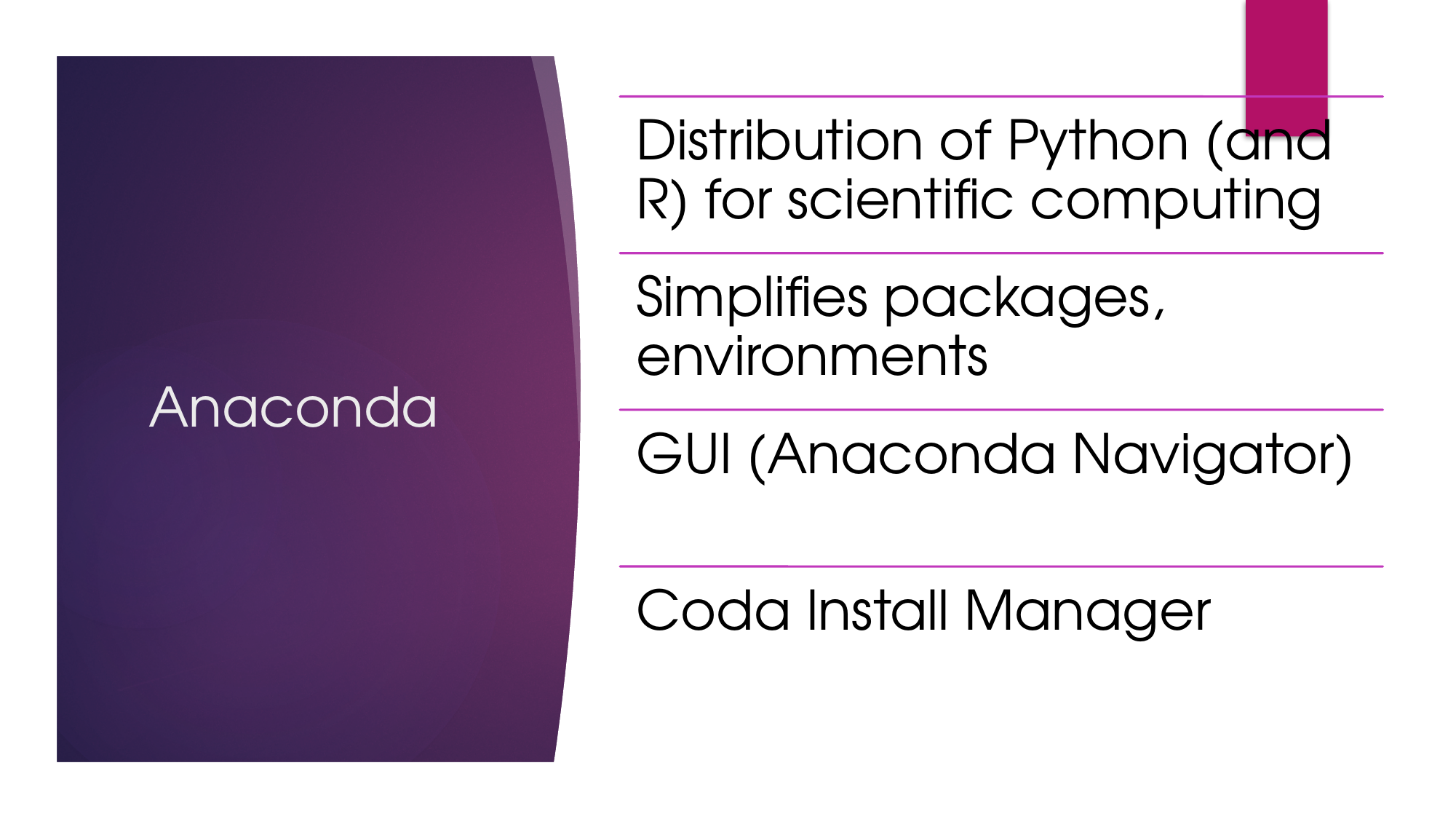

Distribution of Python (and R) for scientific computing
Simplifies packages, environments
GUI (Anaconda Navigator)
Coda Install Manager
# Anaconda